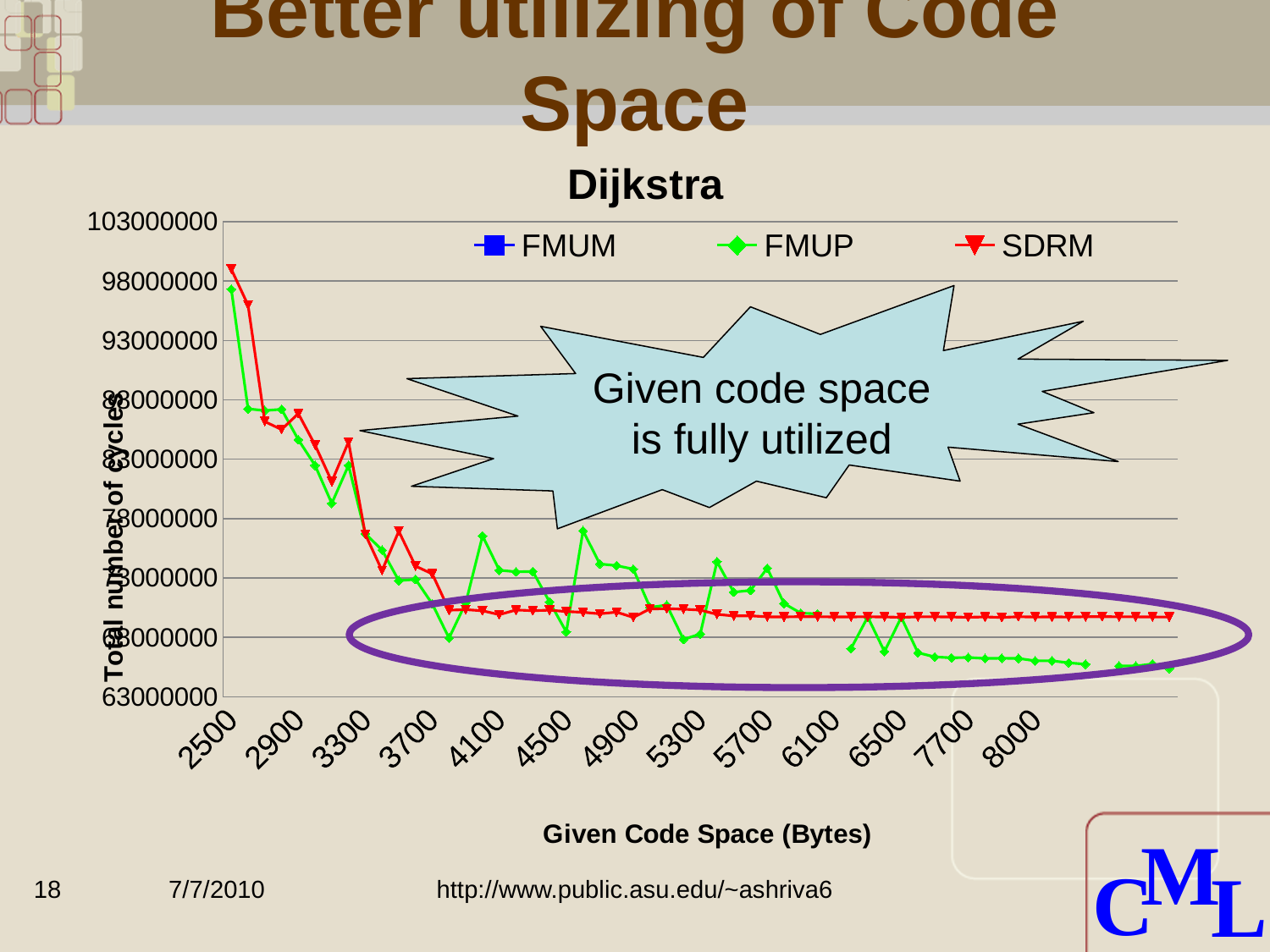

# Better utilizing of Code Space

### Chart: Dijkstra

| Category |  |  |  |
|---|---|---|---|
| 2500 | 92891516.5 | 97304449.6 | 98992855.7 |
| 2600 | 92809256.4 | 87240333.5 | 95970043.4 |
| 2700 | 92167015.4 | 87095188.4 | 86166441.2 |
| 2800 | 92381513.8 | 87202050.8 | 85498094.1 |
| 2900 | 92063748.6 | 84646208.1 | 86844560.4 |
| 3000 | 92903357.9 | 82481764.6 | 84199072.1 |
| 3100 | 92686055.7 | 79279149.0 | 81111821.4 |
| 3200 | 92709590.3 | 82487859.1 | 84458346.0 |
| 3300 | 80012679.0 | 76731868.2 | 76672732.4 |
| 3400 | 80045531.6 | 75348873.2 | 73625277.9 |
| 3500 | 80040127.4 | 72776909.1 | 76936372.8 |
| 3600 | 80019218.7 | 72886117.7 | 74003934.2 |
| 3700 | 80023825.7 | 70819056.6 | 73343358.4 |
| 3800 | 80046298.3 | 67944030.7 | 70289345.5 |
| 3900 | 80014882.8 | 70913081.8 | 70337698.1 |
| 4000 | 76698063.3 | 76544888.1 | 70236326.9 |
| 4100 | 76654555.4 | 73656706.9 | 69913337.3 |
| 4200 | 76700426.8 | 73520412.2 | 70304996.5 |
| 4300 | 76707784.6 | 73544620.6 | 70247000.8 |
| 4400 | 76669469.3 | 70990174.8 | 70287368.4 |
| 4500 | 76706901.7 | 68461202.2 | 70176155.0 |
| 4600 | 76714739.5 | 76977363.8 | 70113166.5 |
| 4700 | 76716474.6 | 74185240.9 | 69984434.1 |
| 4800 | 74965250.7 | 74044264.7 | 70123306.2 |
| 4900 | 74963420.2 | 73747400.3 | 69683577.7 |
| 5000 | 74967792.4 | 70528452.7 | 70399105.0 |
| 5100 | 75000952.8 | 70721377.9 | 70419391.5 |
| 5200 | 74959463.9 | 67824217.8 | 70375905.4 |
| 5300 | 75006189.2 | 68288375.9 | 70296987.6 |
| 5400 | 70512971.6 | 74372891.1 | 69941490.8 |
| 5500 | 70500384.7 | 71807104.6 | 69804365.7 |
| 5600 | 70526215.8 | 71954083.2 | 69820350.5 |
| 5700 | 67487659.5 | 73817746.9 | 69731210.7 |
| 5800 | 67490275.6 | 70857174.0 | 69722014.5 |
| 5900 | 66225942.400000006 | 70040862.1 | 69746920.4 |
| 6000 | 66263696.900000006 | 69980839.5 | 69732672.5 |
| 6100 | 66071693.1 | None | 69726662.7 |
| 6200 | 66061254.800000004 | 67056619.800000004 | 69728167.8 |
| 6300 | 66010128.800000004 | 69718388.2 | 69735197.2 |
| 6400 | 65982959.2 | 66809782.0 | 69721629.8 |
| 6500 | None | 69689279.9 | 69687173.0 |
| 6600 | None | 66708842.2 | 69731873.5 |
| 6700 | None | 66353731.2 | 69733355.0 |
| 7600 | None | 66279489.6 | 69718883.5 |
| 7700 | None | 66308001.2 | 69691678.0 |
| 7800 | None | 66227306.7 | 69721568.6 |
| 7900 | None | 66242873.400000006 | 69679395.7 |
| 8000 | None | 66231733.0 | 69736704.1 |
| 8000 | 65543302.0 | 66025497.0 | 69714411.5 |
| 8080 | 65513614.5 | 66030343.900000006 | 69730734.3 |
Given code space is fully utilized

18
7/7/2010
http://www.public.asu.edu/~ashriva6